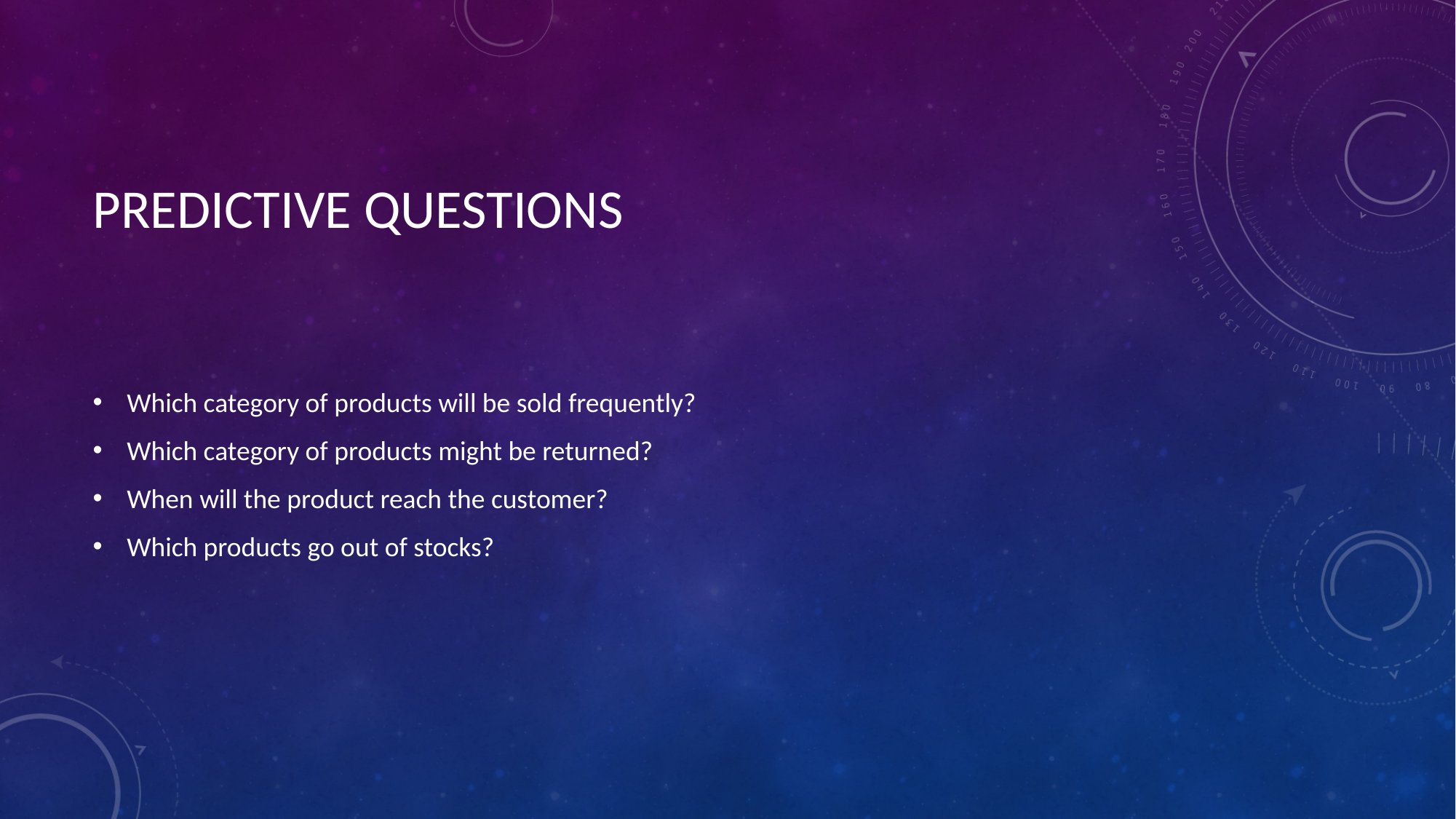

# Predictive Questions
Which category of products will be sold frequently?
Which category of products might be returned?
When will the product reach the customer?
Which products go out of stocks?